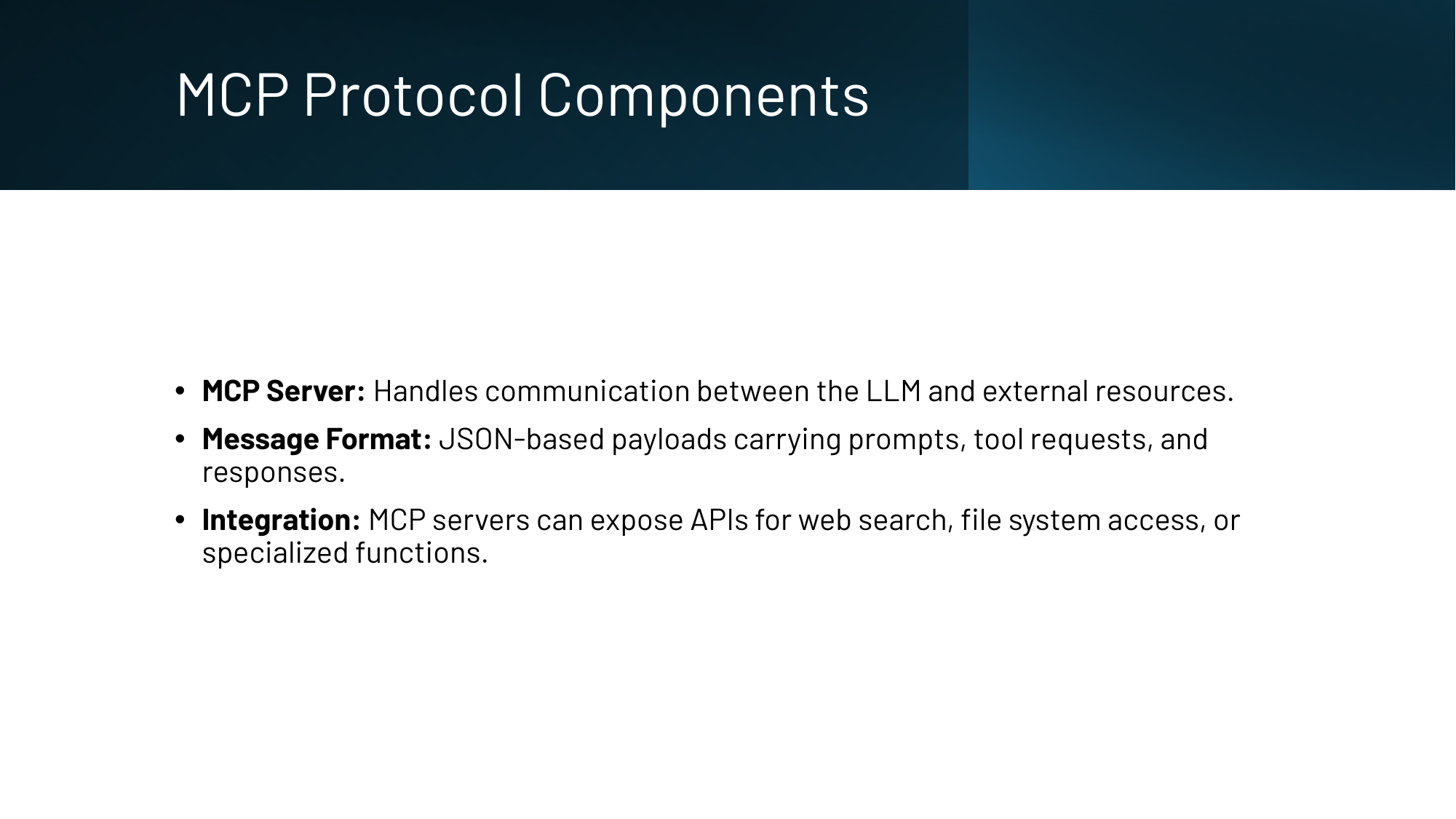

# MCP Protocol Components
MCP Server: Handles communication between the LLM and external resources.
Message Format: JSON-based payloads carrying prompts, tool requests, and responses.
Integration: MCP servers can expose APIs for web search, file system access, or specialized functions.